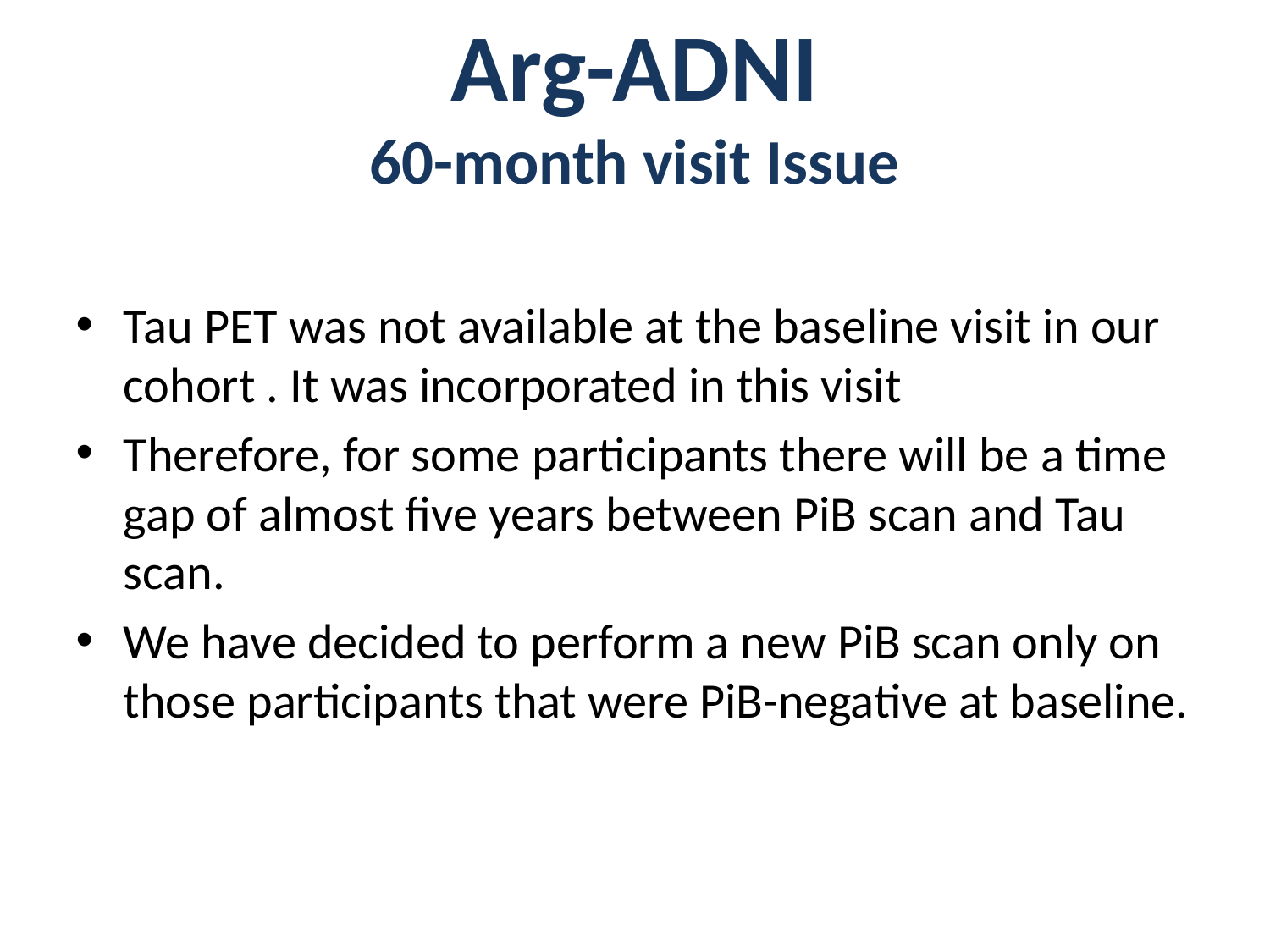

Arg-ADNI
60-month visit Issue
Baseline
Follow-up
Tau PET was not available at the baseline visit in our cohort . It was incorporated in this visit
Therefore, for some participants there will be a time gap of almost five years between PiB scan and Tau scan.
We have decided to perform a new PiB scan only on those participants that were PiB-negative at baseline.